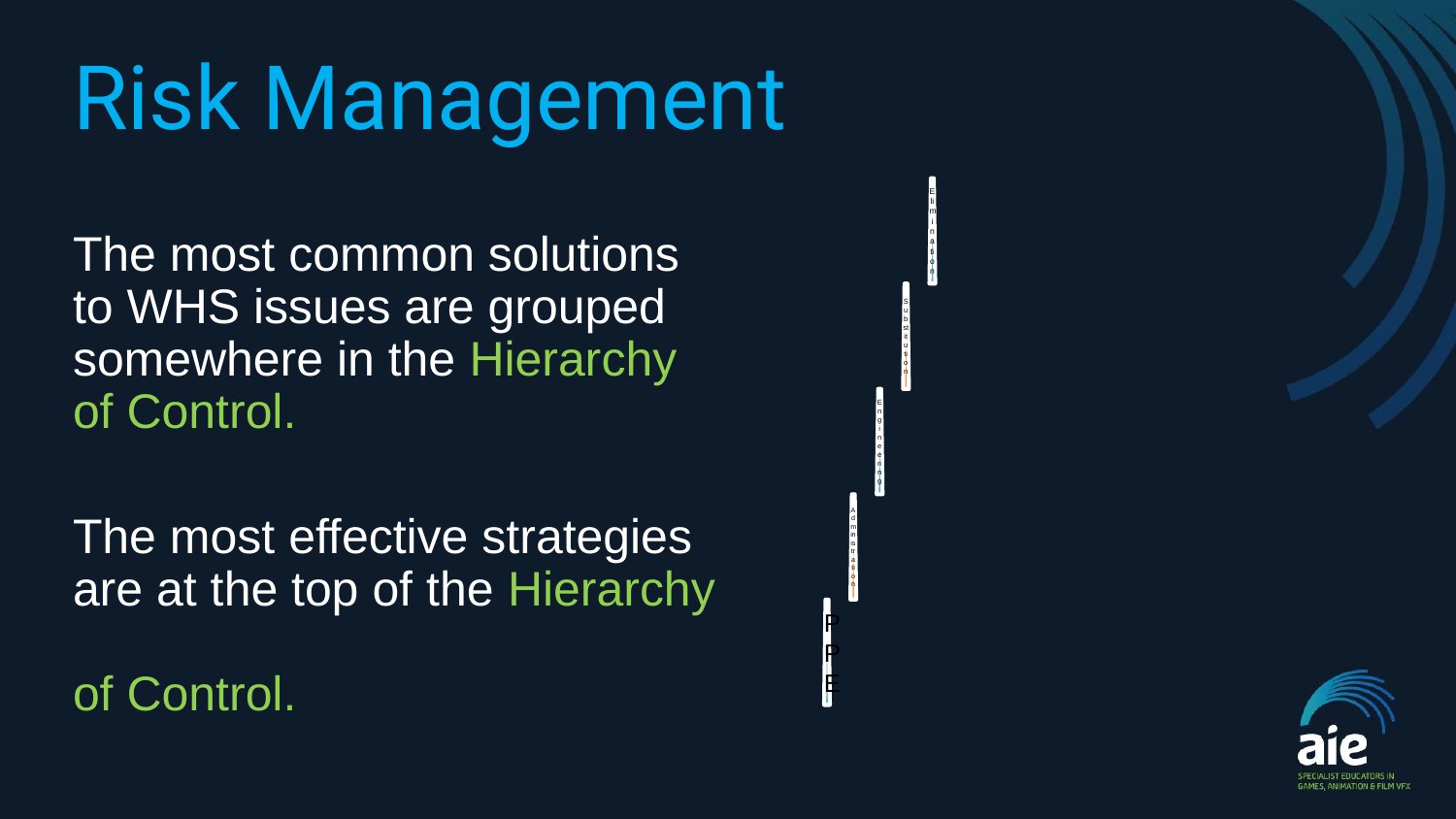

# Risk Management
The most common solutions
to WHS issues are grouped
somewhere in the Hierarchy
of Control.
The most effective strategies
are at the top of the Hierarchy
of Control.
Elimination
Substitution
Engineering
Administration
PPE